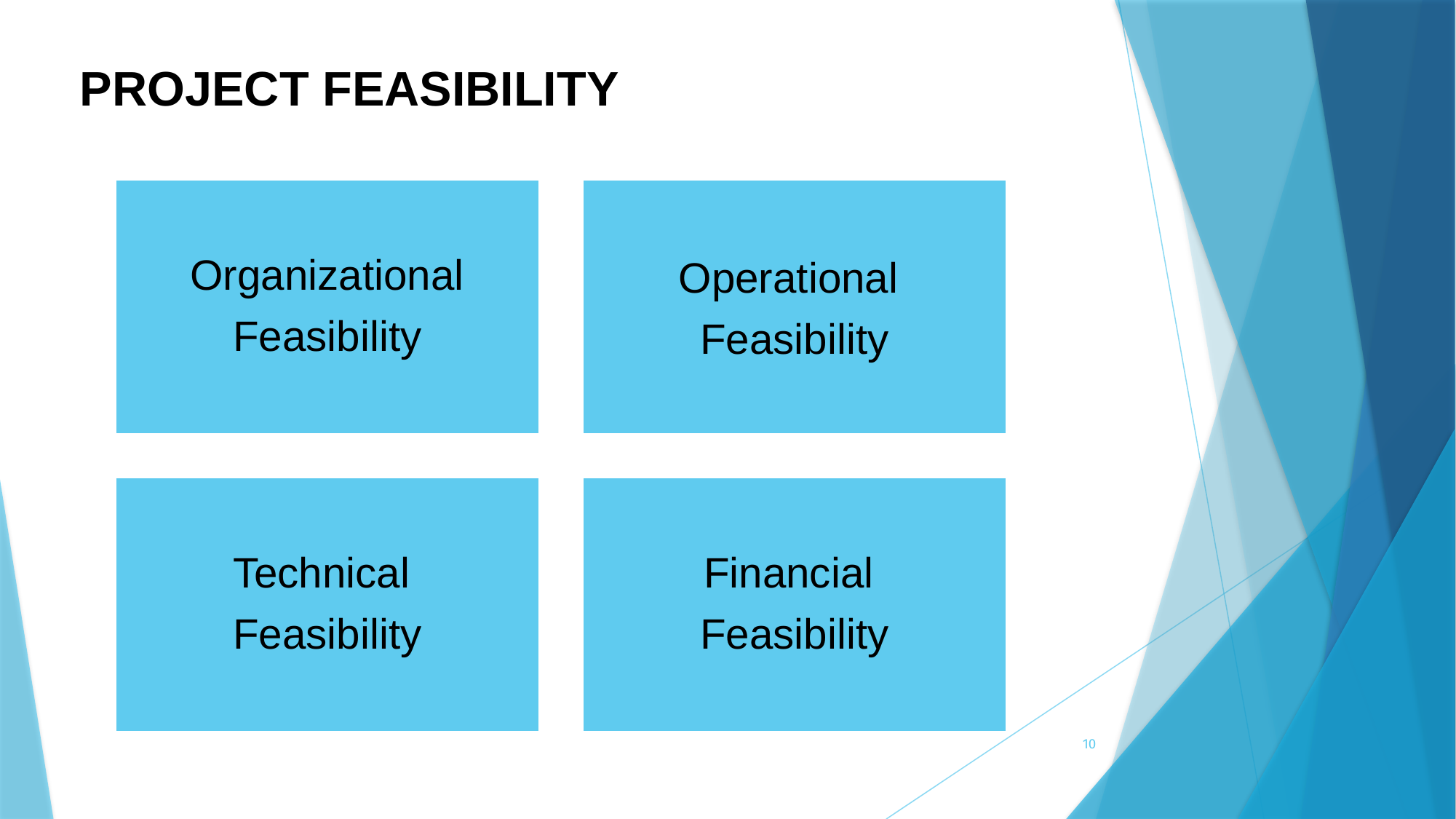

PROJECT FEASIBILITY
Organizational
Feasibility

Operational
Feasibility

Technical
Feasibility
Financial
Feasibility
10